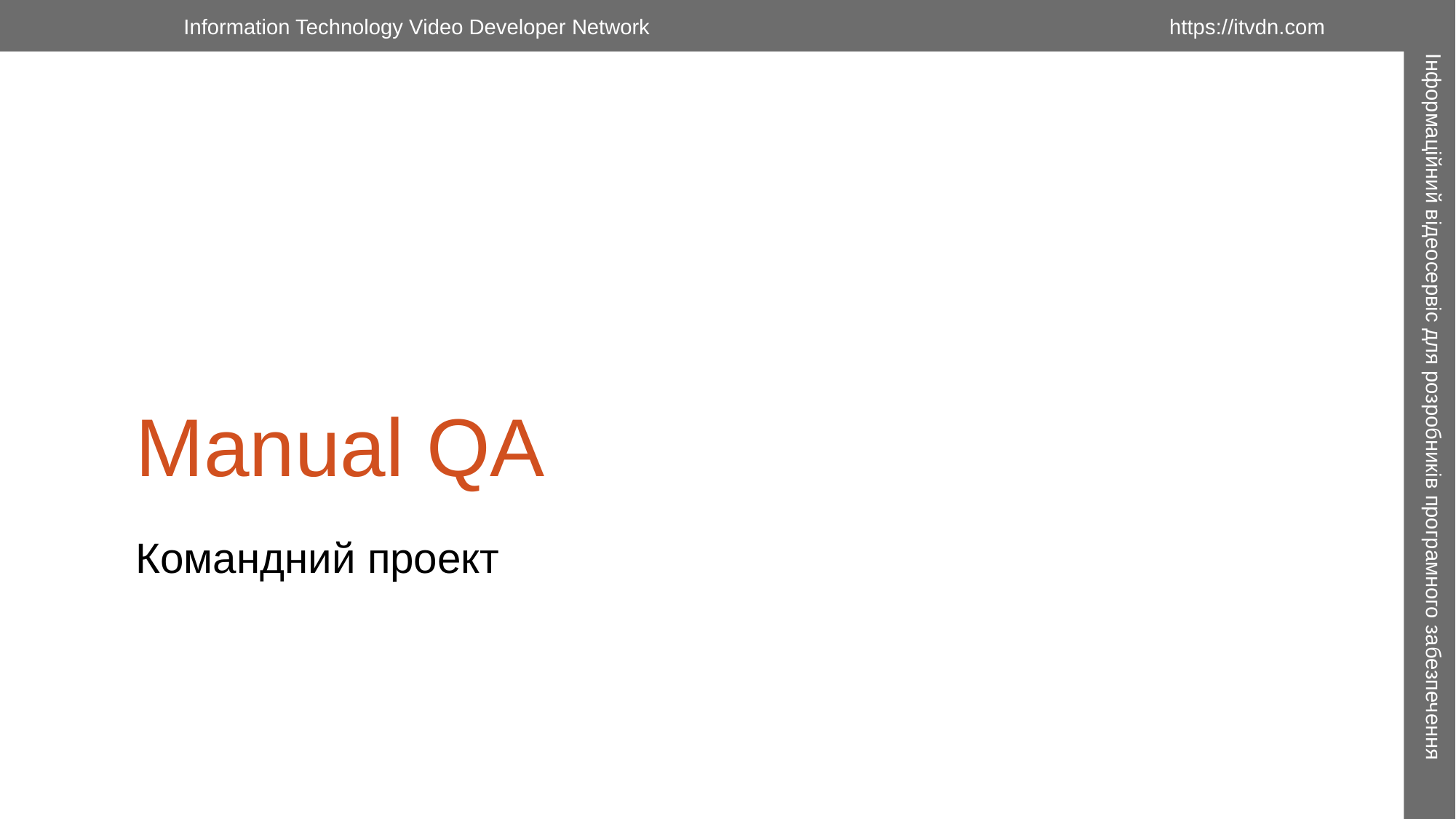

Information Technology Video Developer Network
https://itvdn.com

Manual QA
Інформаційний відеосервіс для розробників програмного забезпечення
Командний проект